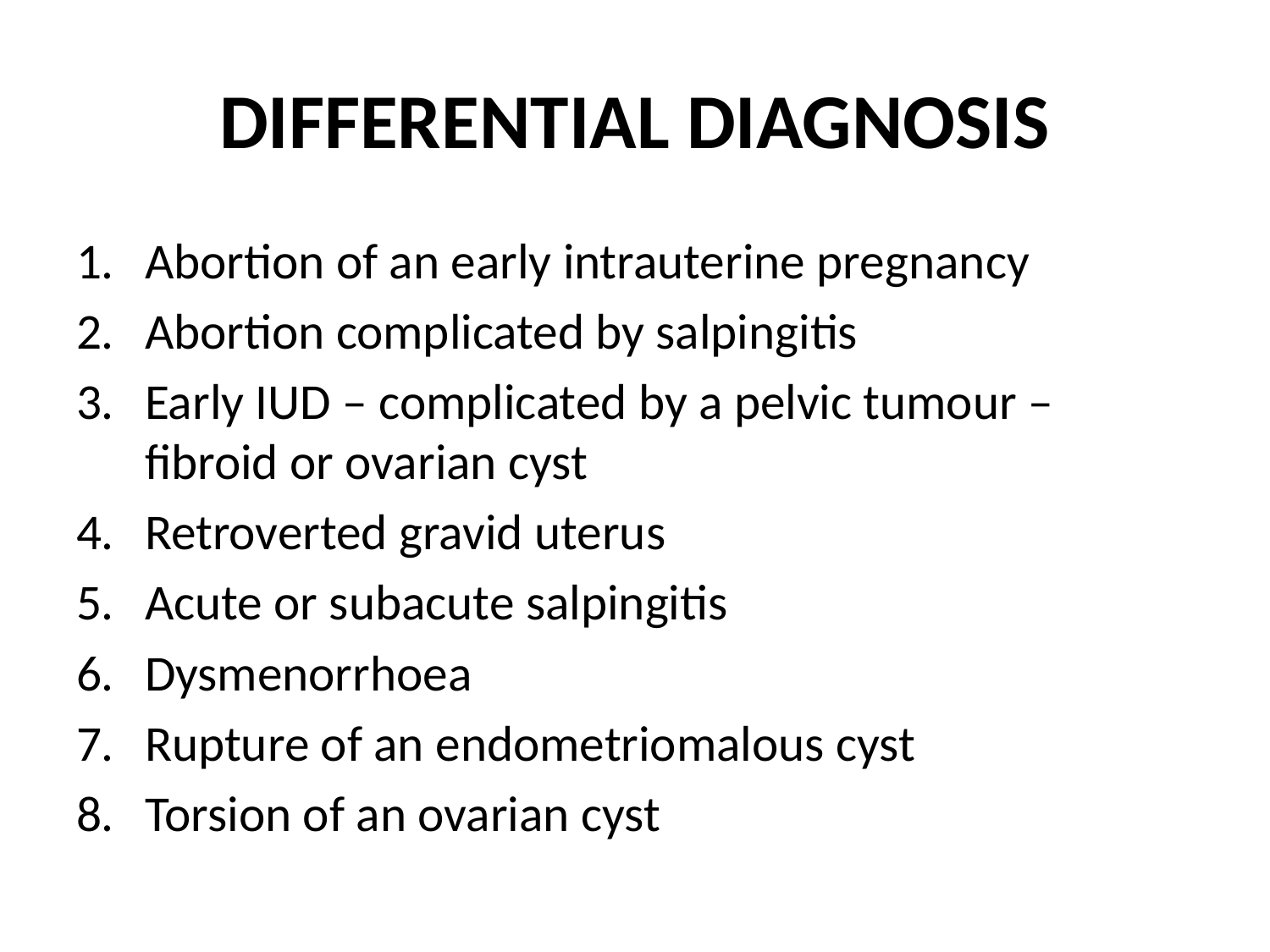

# DIFFERENTIAL DIAGNOSIS
Abortion of an early intrauterine pregnancy
Abortion complicated by salpingitis
Early IUD – complicated by a pelvic tumour – fibroid or ovarian cyst
Retroverted gravid uterus
Acute or subacute salpingitis
Dysmenorrhoea
Rupture of an endometriomalous cyst
Torsion of an ovarian cyst